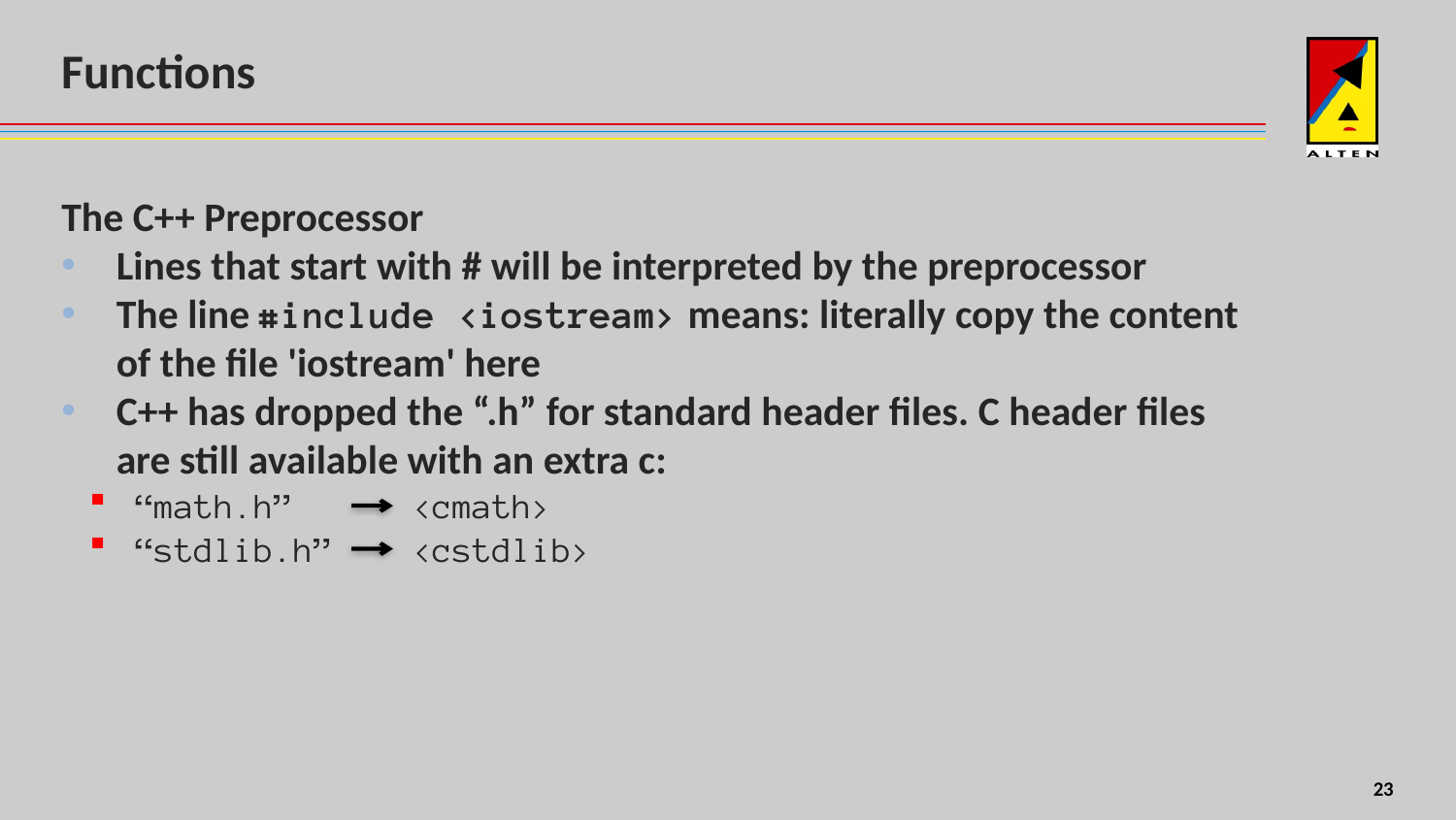

# Functions
The C++ Preprocessor
Lines that start with # will be interpreted by the preprocessor
The line #include <iostream> means: literally copy the content of the file 'iostream' here
C++ has dropped the “.h” for standard header files. C header files are still available with an extra c:
“math.h”      <cmath>
“stdlib.h”    <cstdlib>

23